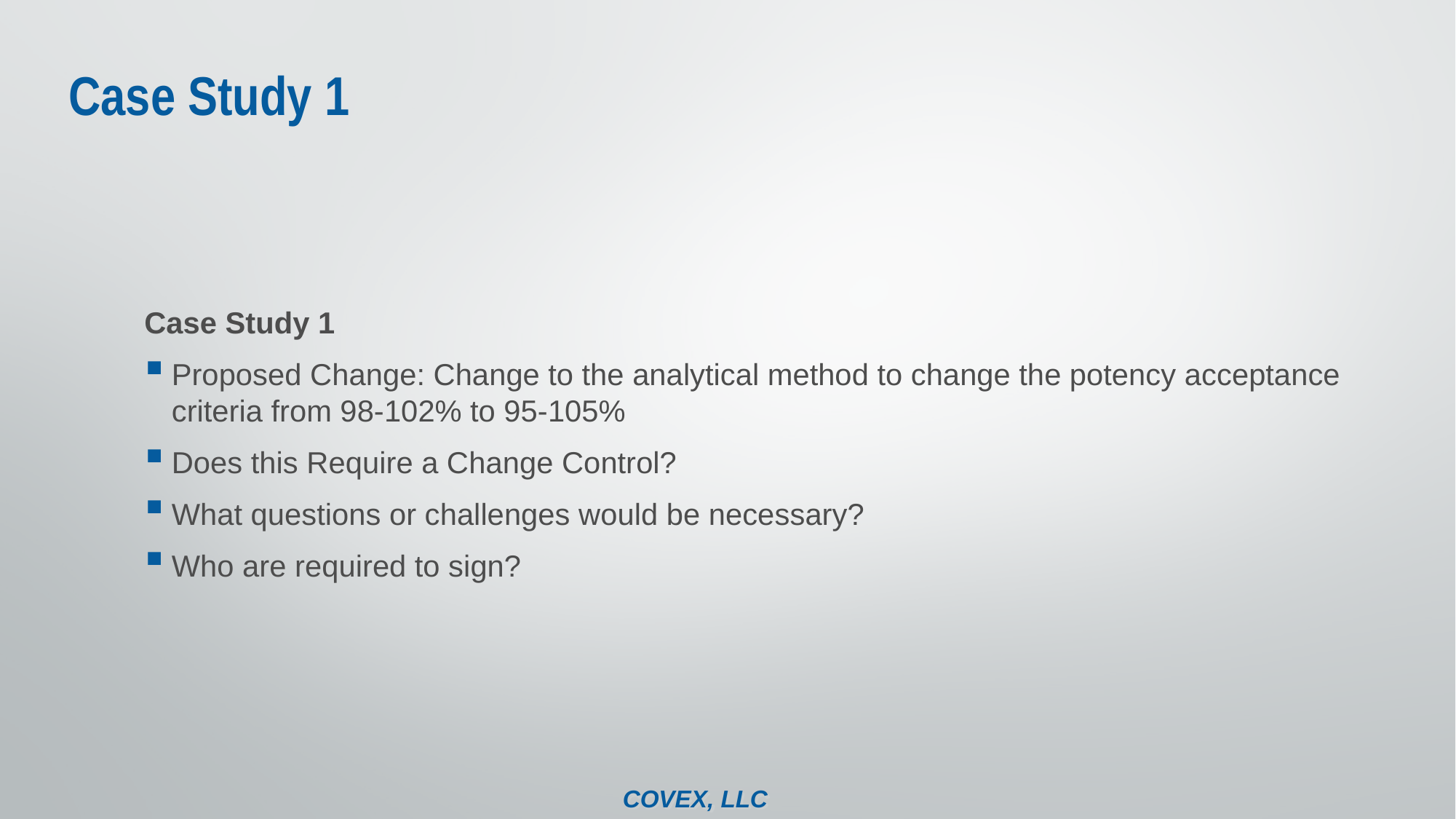

# Case Study 1
Case Study 1
Proposed Change: Change to the analytical method to change the potency acceptance criteria from 98-102% to 95-105%
Does this Require a Change Control?
What questions or challenges would be necessary?
Who are required to sign?